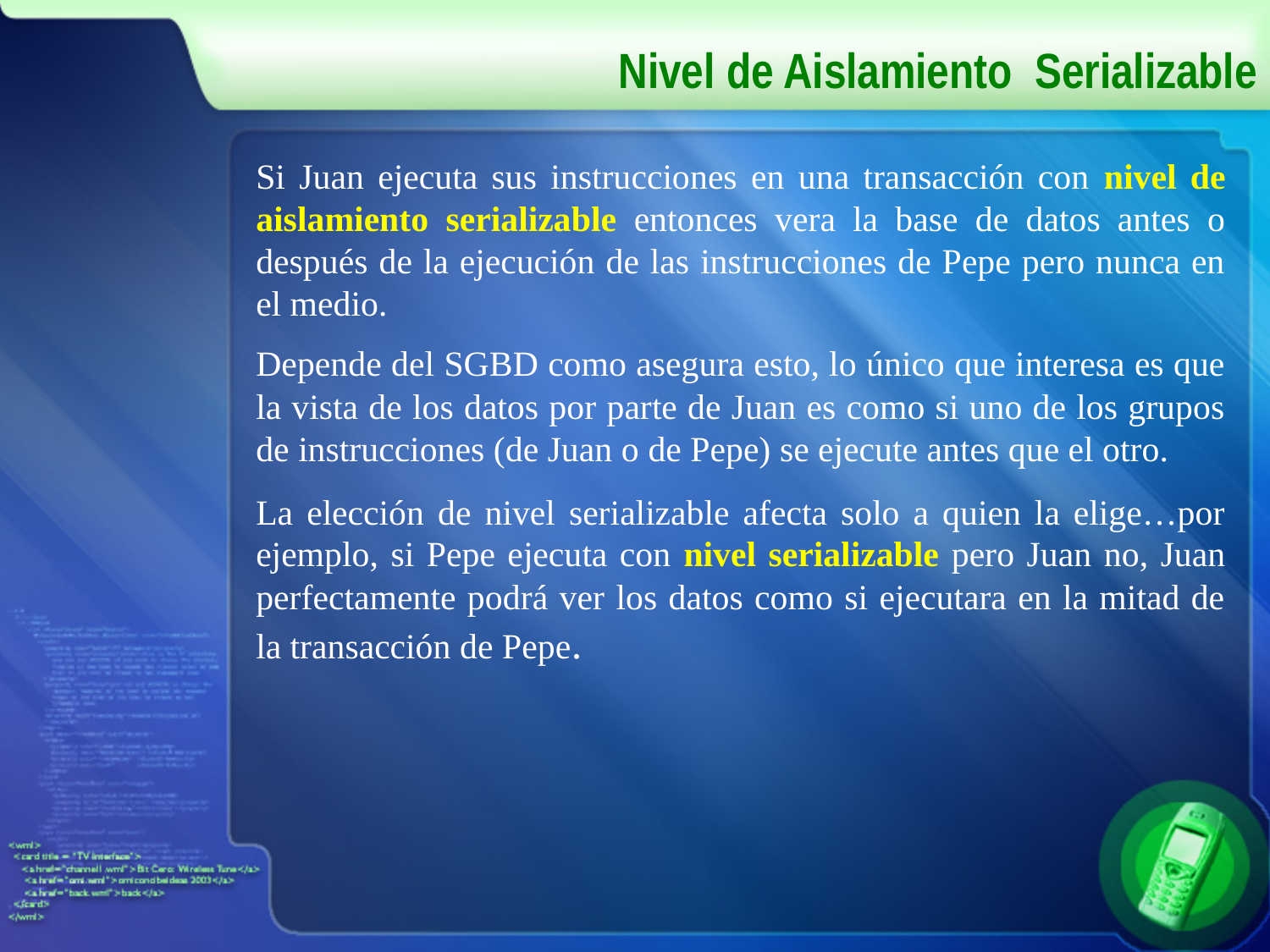

# Nivel de Aislamiento  Serializable
Si Juan ejecuta sus instrucciones en una transacción con nivel de aislamiento serializable entonces vera la base de datos antes o después de la ejecución de las instrucciones de Pepe pero nunca en el medio.
Depende del SGBD como asegura esto, lo único que interesa es que la vista de los datos por parte de Juan es como si uno de los grupos de instrucciones (de Juan o de Pepe) se ejecute antes que el otro.
La elección de nivel serializable afecta solo a quien la elige…por ejemplo, si Pepe ejecuta con nivel serializable pero Juan no, Juan perfectamente podrá ver los datos como si ejecutara en la mitad de la transacción de Pepe.